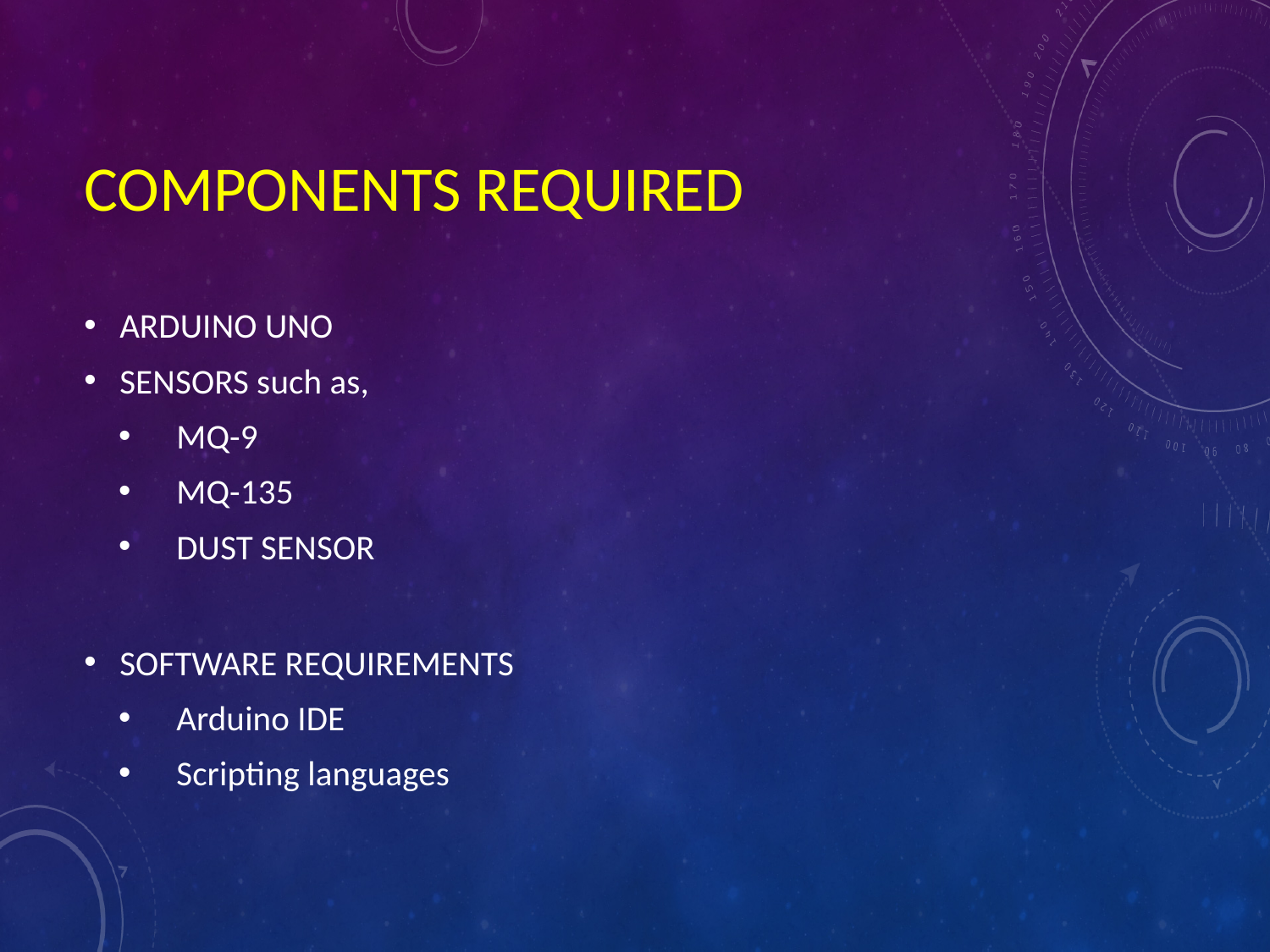

# Components REQUIRED
ARDUINO UNO
SENSORS such as,
MQ-9
MQ-135
DUST SENSOR

SOFTWARE REQUIREMENTS
Arduino IDE
Scripting languages